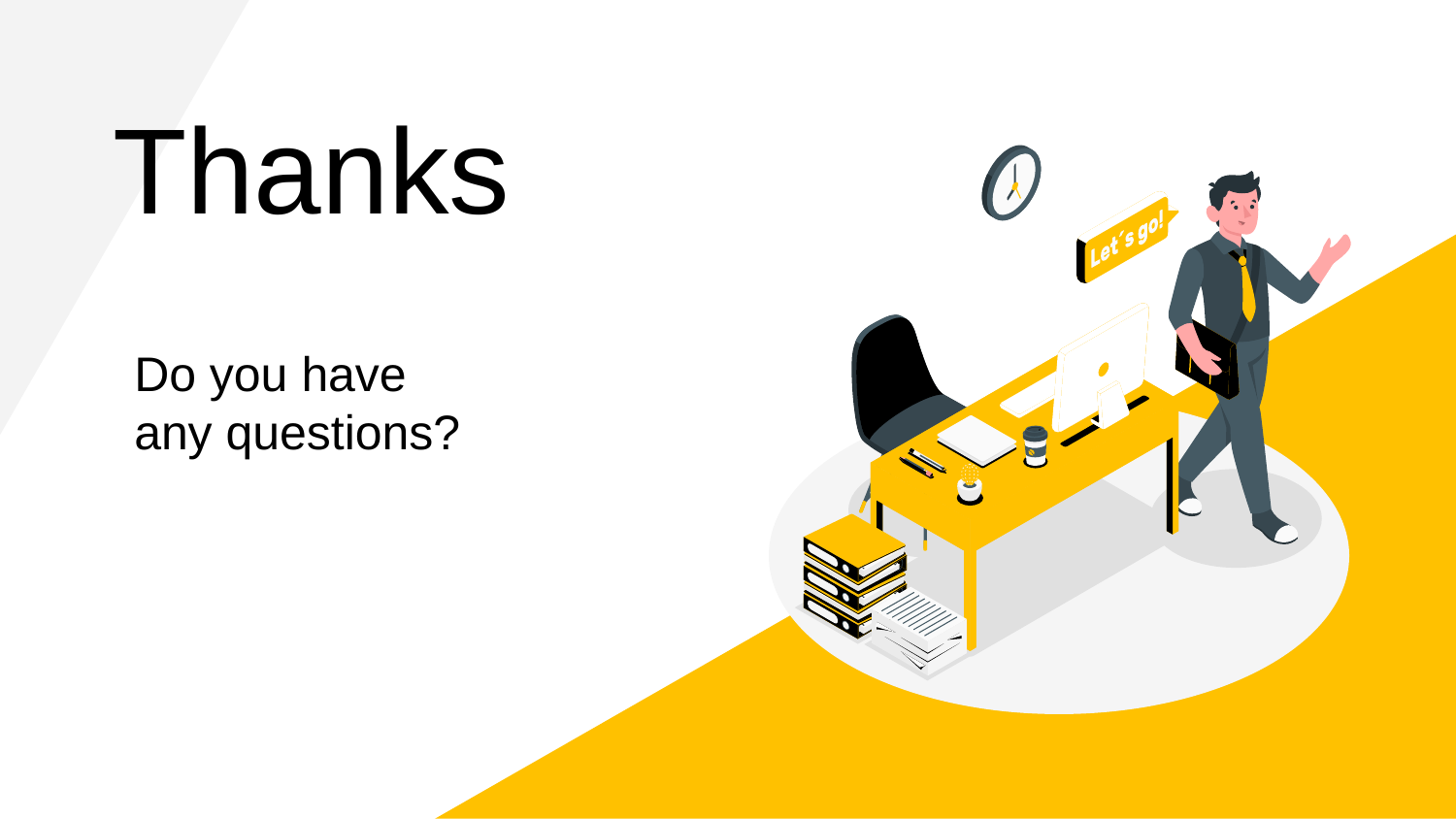

# Thanks

Do you have
any questions?